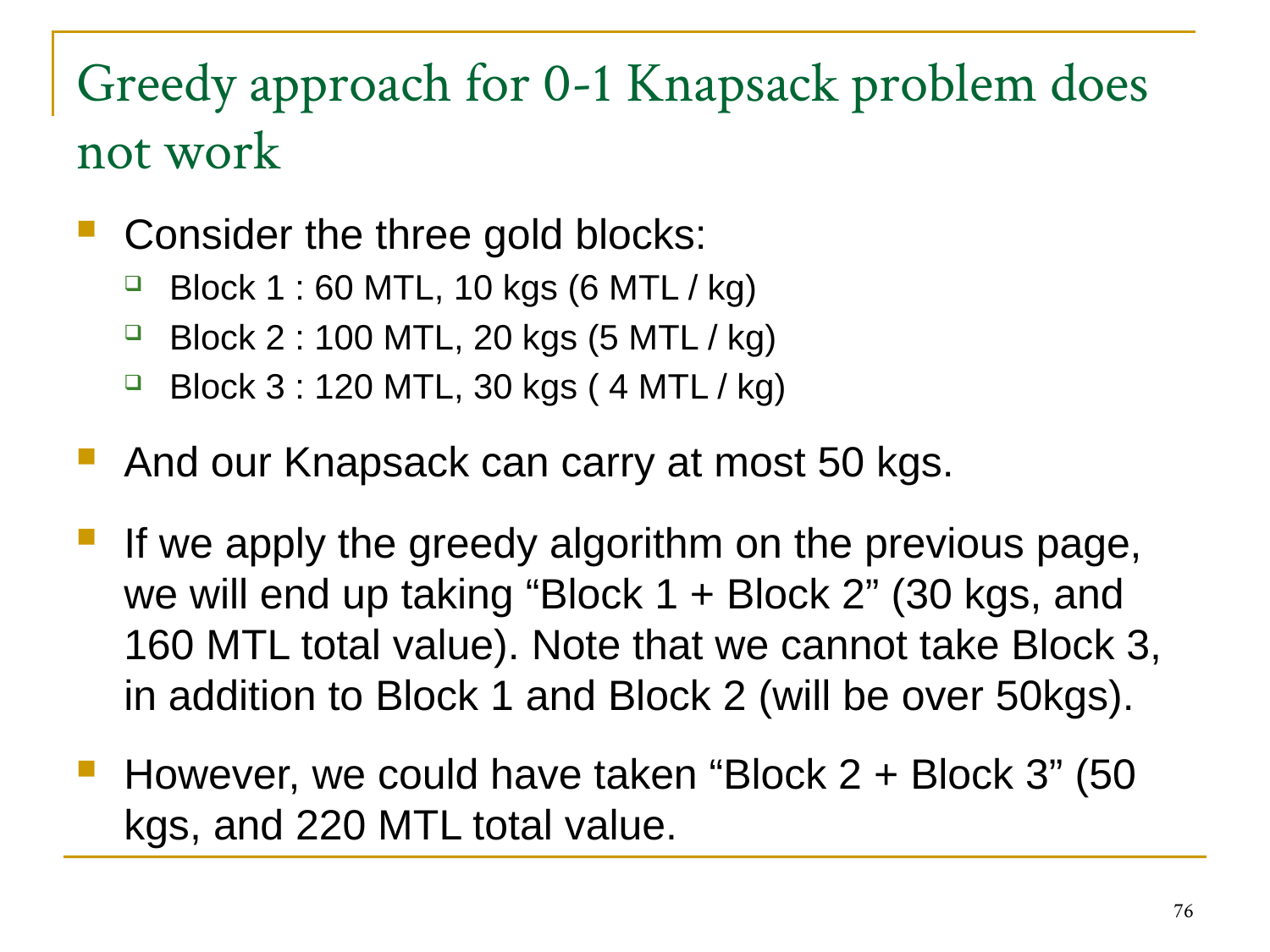

# Greedy approach for 0-1 Knapsack problem does not work
Consider the three gold blocks:
Block 1 : 60 MTL, 10 kgs (6 MTL / kg)
Block 2 : 100 MTL, 20 kgs (5 MTL / kg)
Block 3 : 120 MTL, 30 kgs ( 4 MTL / kg)

And our Knapsack can carry at most 50 kgs.

If we apply the greedy algorithm on the previous page, we will end up taking “Block 1 + Block 2” (30 kgs, and 160 MTL total value). Note that we cannot take Block 3, in addition to Block 1 and Block 2 (will be over 50kgs).

However, we could have taken “Block 2 + Block 3” (50 kgs, and 220 MTL total value.
76